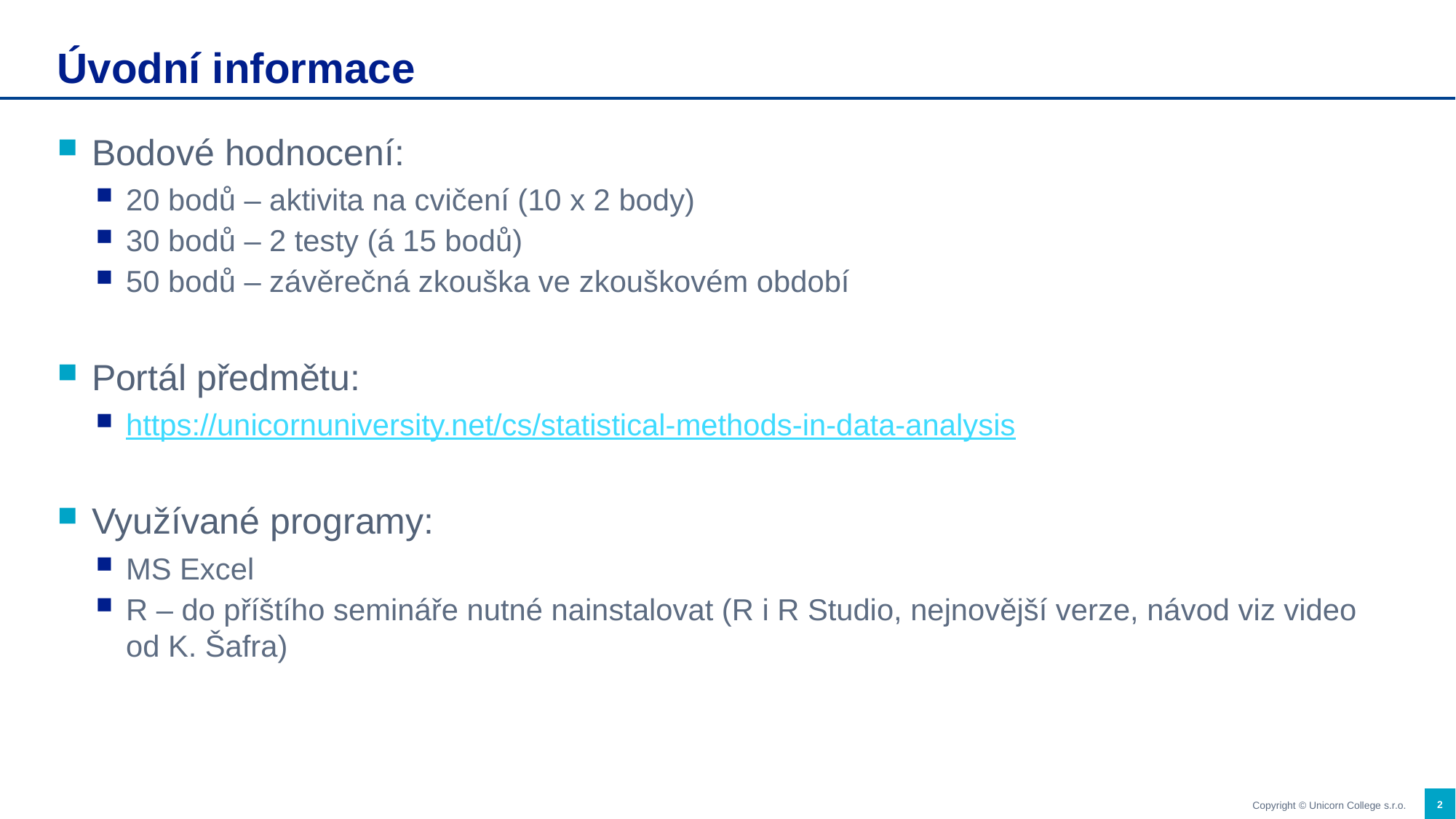

# Úvodní informace
Bodové hodnocení:
20 bodů – aktivita na cvičení (10 x 2 body)
30 bodů – 2 testy (á 15 bodů)
50 bodů – závěrečná zkouška ve zkouškovém období

Portál předmětu:
https://unicornuniversity.net/cs/statistical-methods-in-data-analysis

Využívané programy:
MS Excel
R – do příštího semináře nutné nainstalovat (R i R Studio, nejnovější verze, návod viz video od K. Šafra)
2
Copyright © Unicorn College s.r.o.